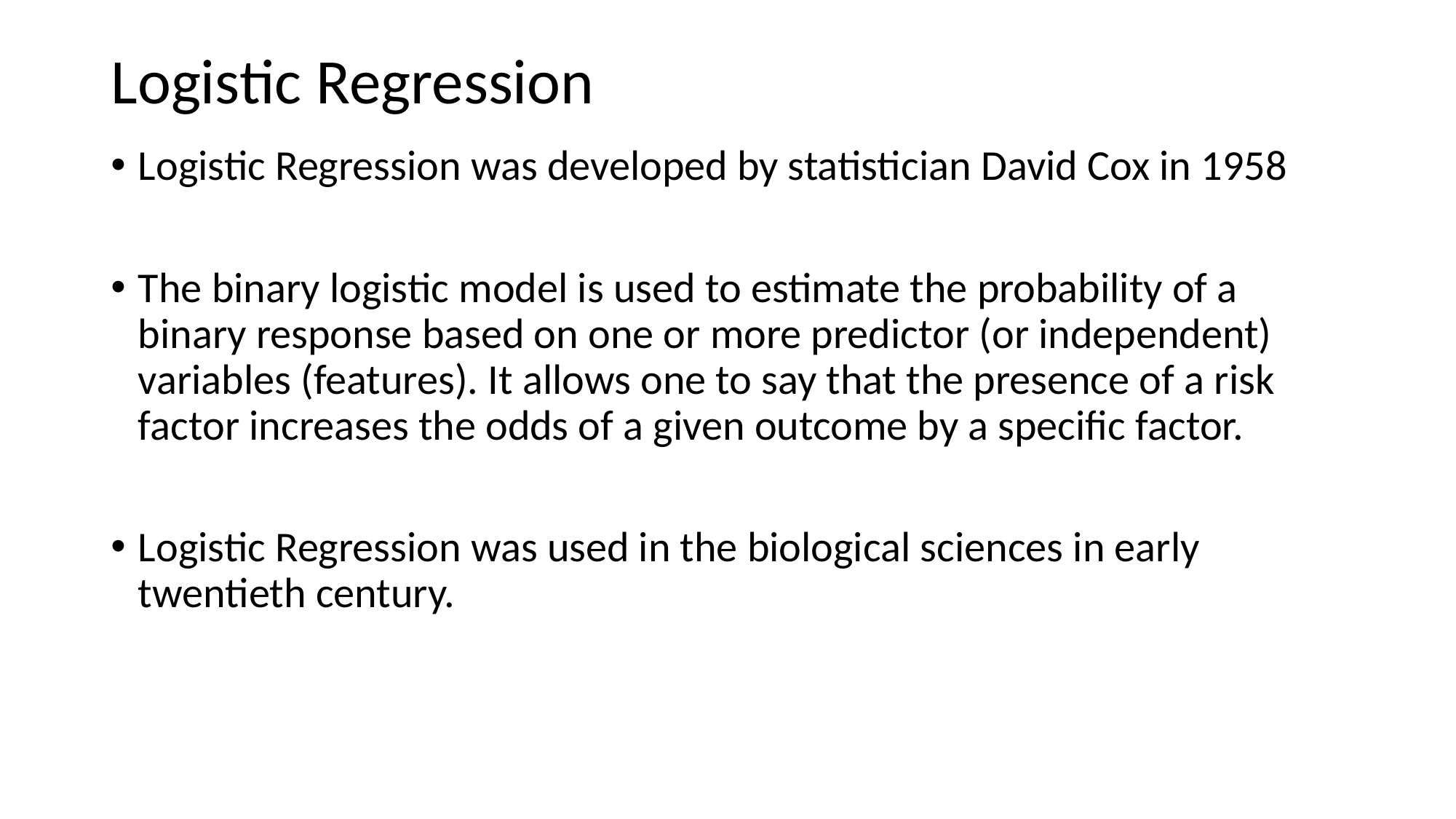

# Logistic Regression
Logistic Regression was developed by statistician David Cox in 1958

The binary logistic model is used to estimate the probability of a binary response based on one or more predictor (or independent) variables (features). It allows one to say that the presence of a risk factor increases the odds of a given outcome by a specific factor.

Logistic Regression was used in the biological sciences in early twentieth century.